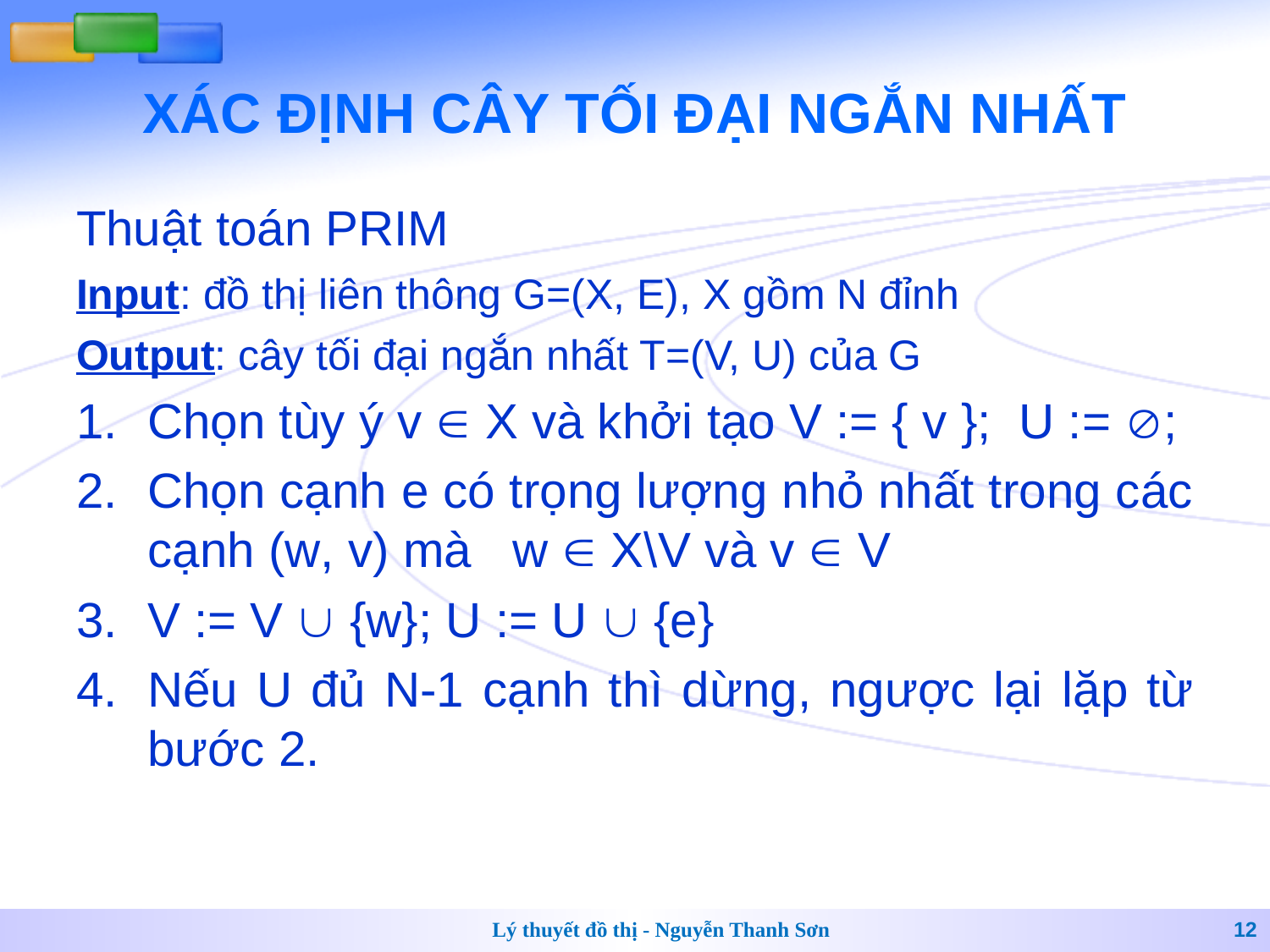

# XÁC ĐỊNH CÂY TỐI ĐẠI NGẮN NHẤT
Thuật toán PRIM
Input: đồ thị liên thông G=(X, E), X gồm N đỉnh
Output: cây tối đại ngắn nhất T=(V, U) của G
Chọn tùy ý v ∈ X và khởi tạo V := { v };  U := ∅;
Chọn cạnh e có trọng lượng nhỏ nhất trong các cạnh (w, v) mà   w ∈ X\V và v ∈ V
V := V ∪ {w}; U := U ∪ {e}
Nếu U đủ N-1 cạnh thì dừng, ngược lại lặp từ bước 2.

Lý thuyết đồ thị - Nguyễn Thanh Sơn
12